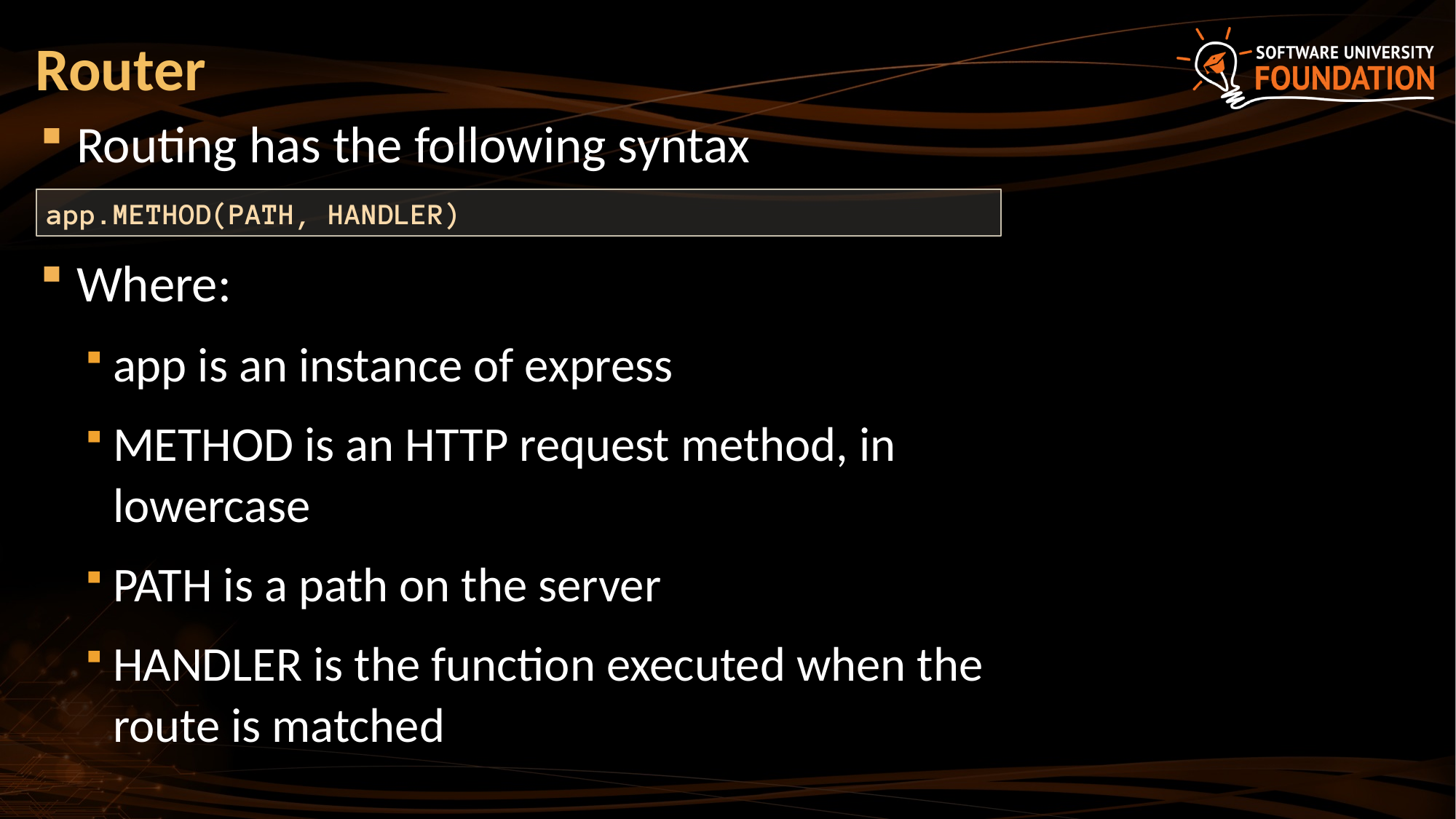

# Router
Routing has the following syntax

Where:
app is an instance of express
METHOD is an HTTP request method, in lowercase
PATH is a path on the server
HANDLER is the function executed when the route is matched

app.METHOD(PATH, HANDLER)